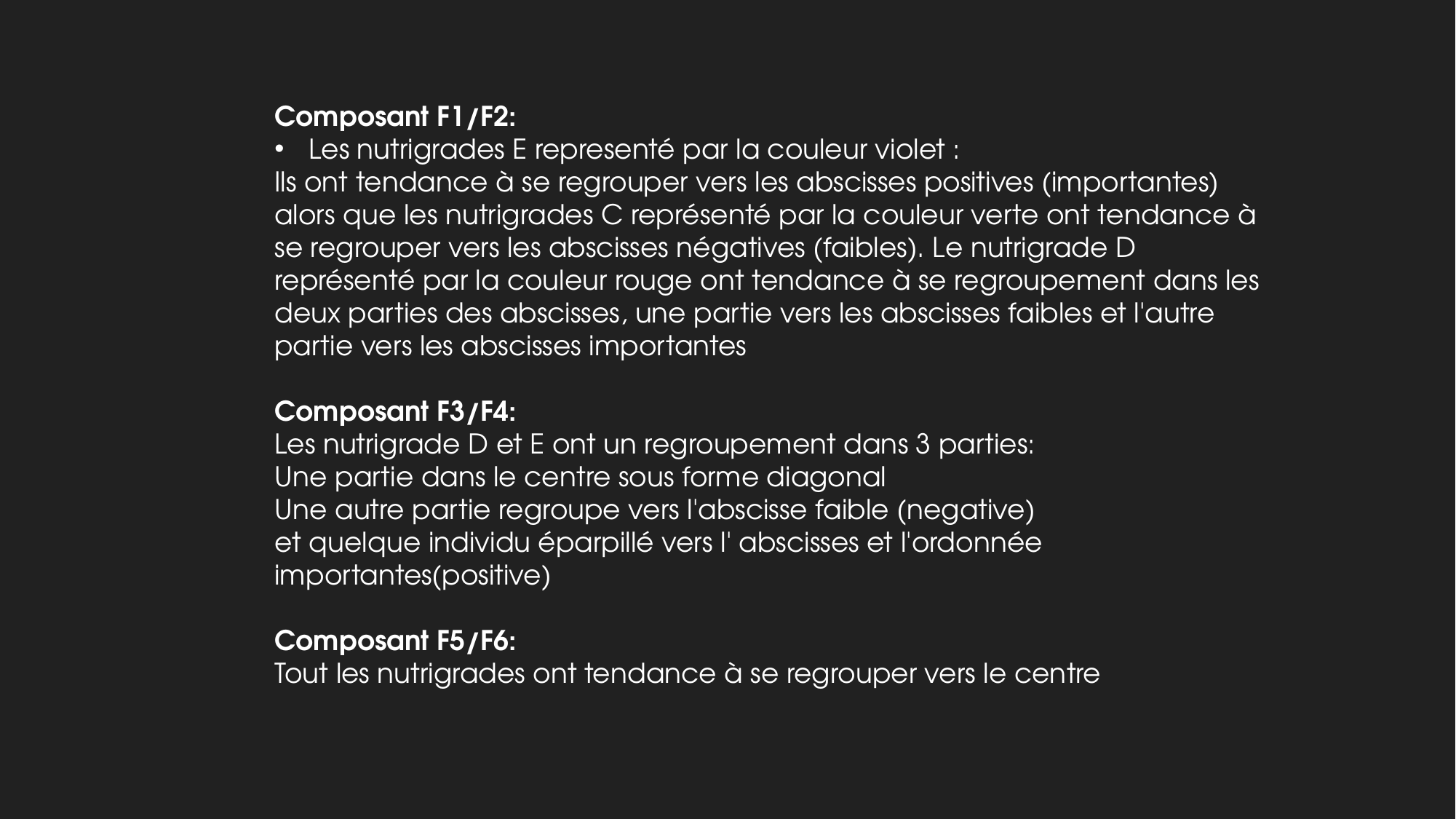

Composant F1/F2:
Les nutrigrades E representé par la couleur violet :
Ils ont tendance à se regrouper vers les abscisses positives (importantes) alors que les nutrigrades C représenté par la couleur verte ont tendance à se regrouper vers les abscisses négatives (faibles). Le nutrigrade D représenté par la couleur rouge ont tendance à se regroupement dans les deux parties des abscisses, une partie vers les abscisses faibles et l'autre partie vers les abscisses importantes

Composant F3/F4:
Les nutrigrade D et E ont un regroupement dans 3 parties:
Une partie dans le centre sous forme diagonal
Une autre partie regroupe vers l'abscisse faible (negative)
et quelque individu éparpillé vers l' abscisses et l'ordonnée importantes(positive)

Composant F5/F6:
Tout les nutrigrades ont tendance à se regrouper vers le centre